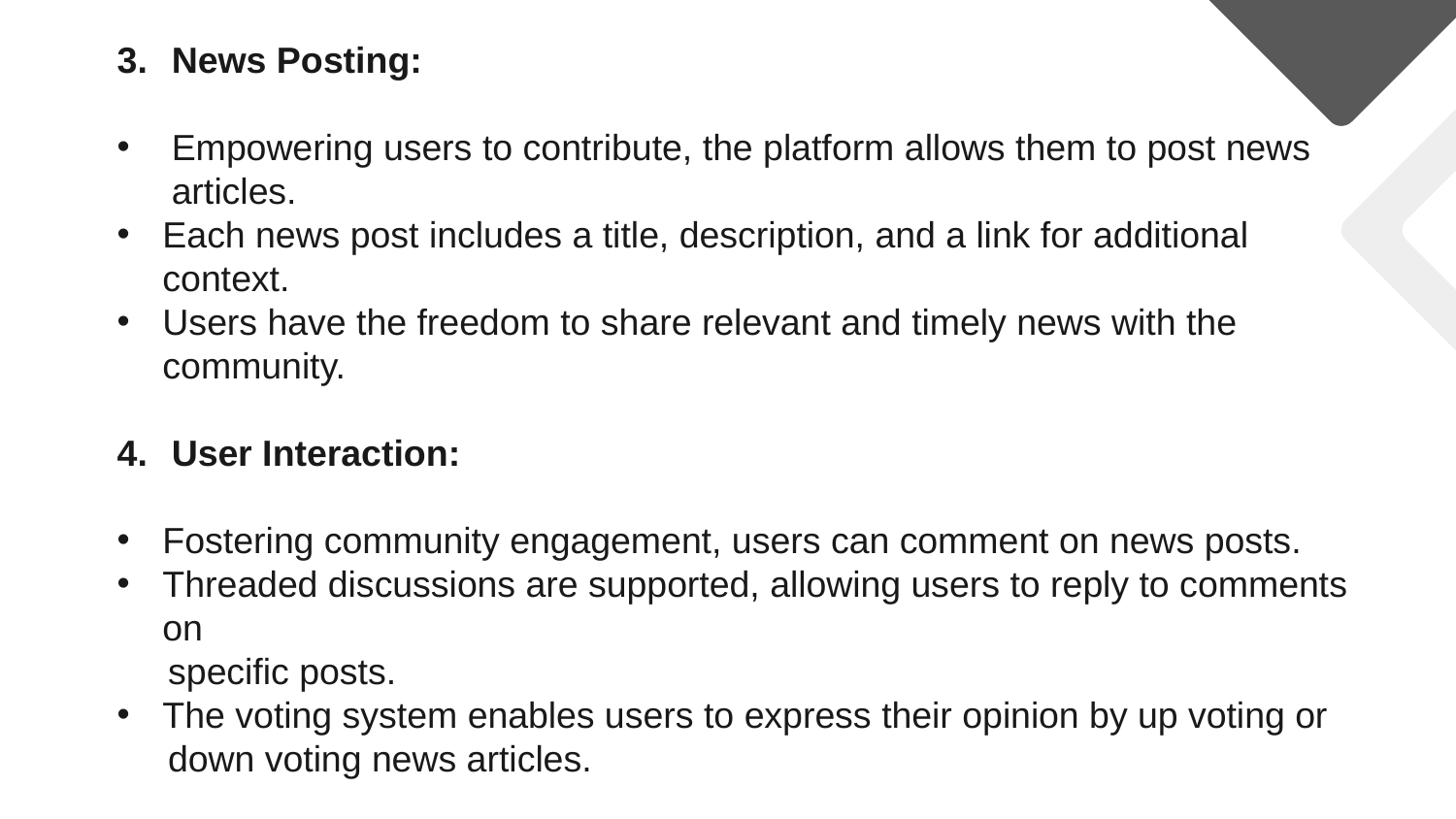

News Posting:

Empowering users to contribute, the platform allows them to post news articles.
Each news post includes a title, description, and a link for additional context.
Users have the freedom to share relevant and timely news with the community.

User Interaction:

Fostering community engagement, users can comment on news posts.
Threaded discussions are supported, allowing users to reply to comments on
     specific posts.
The voting system enables users to express their opinion by up voting or
     down voting news articles.